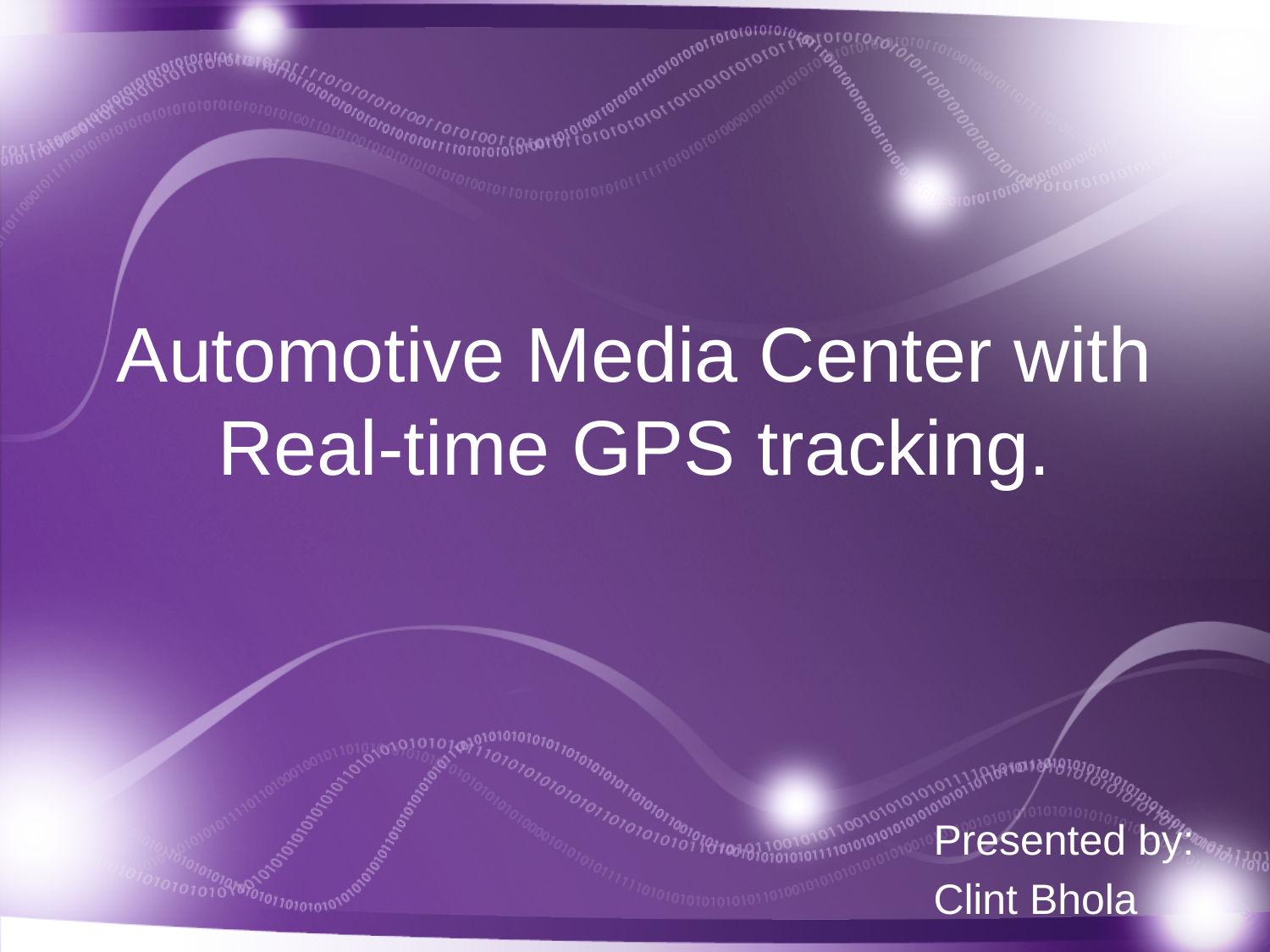

# Automotive Media Center with Real-time GPS tracking.
Presented by:
Clint Bhola